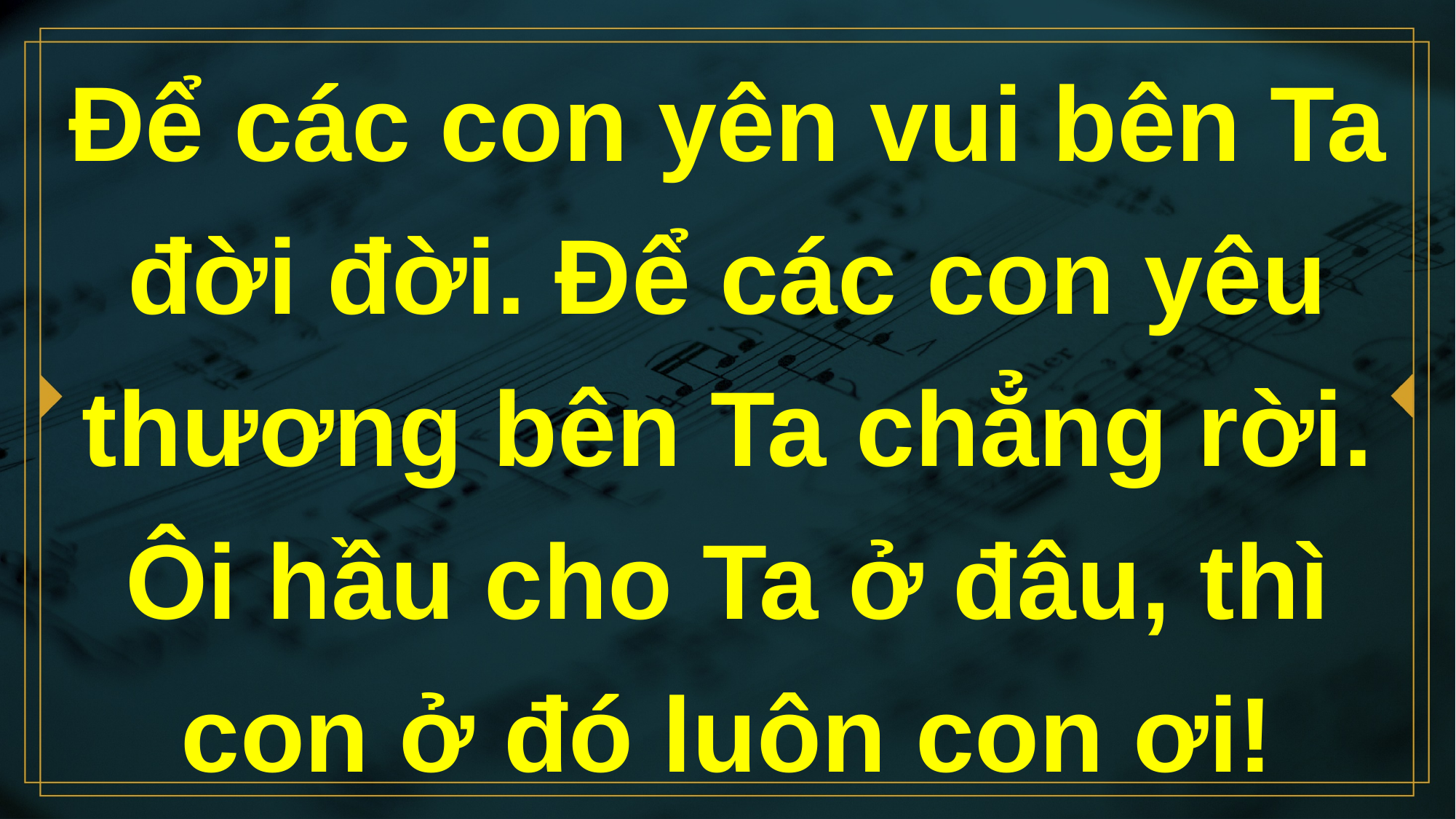

# Để các con yên vui bên Ta đời đời. Để các con yêu thương bên Ta chẳng rời. Ôi hầu cho Ta ở đâu, thì con ở đó luôn con ơi!